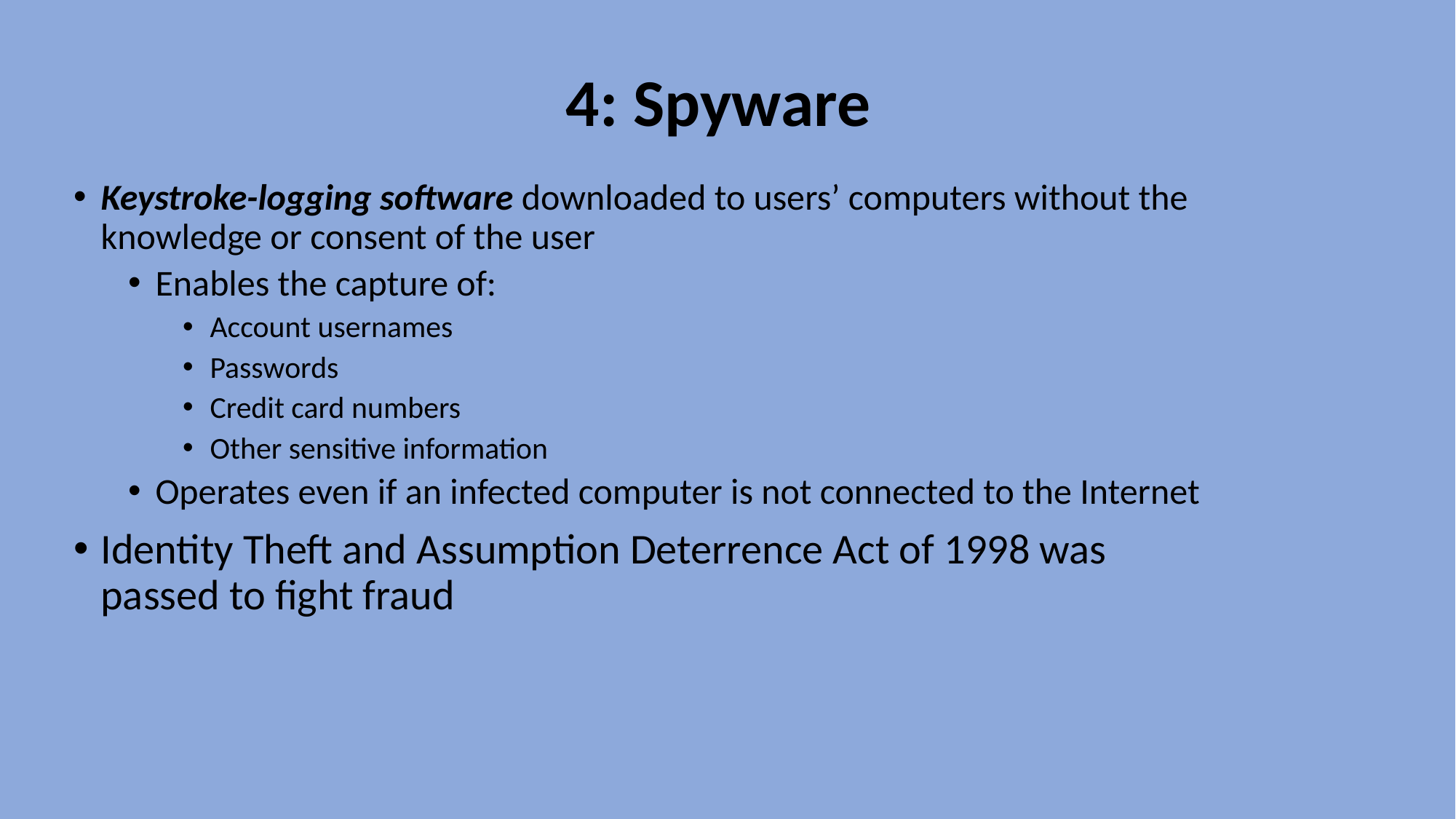

# 4: Spyware
Keystroke-logging software downloaded to users’ computers without the knowledge or consent of the user
Enables the capture of:
Account usernames
Passwords
Credit card numbers
Other sensitive information
Operates even if an infected computer is not connected to the Internet
Identity Theft and Assumption Deterrence Act of 1998 was passed to fight fraud